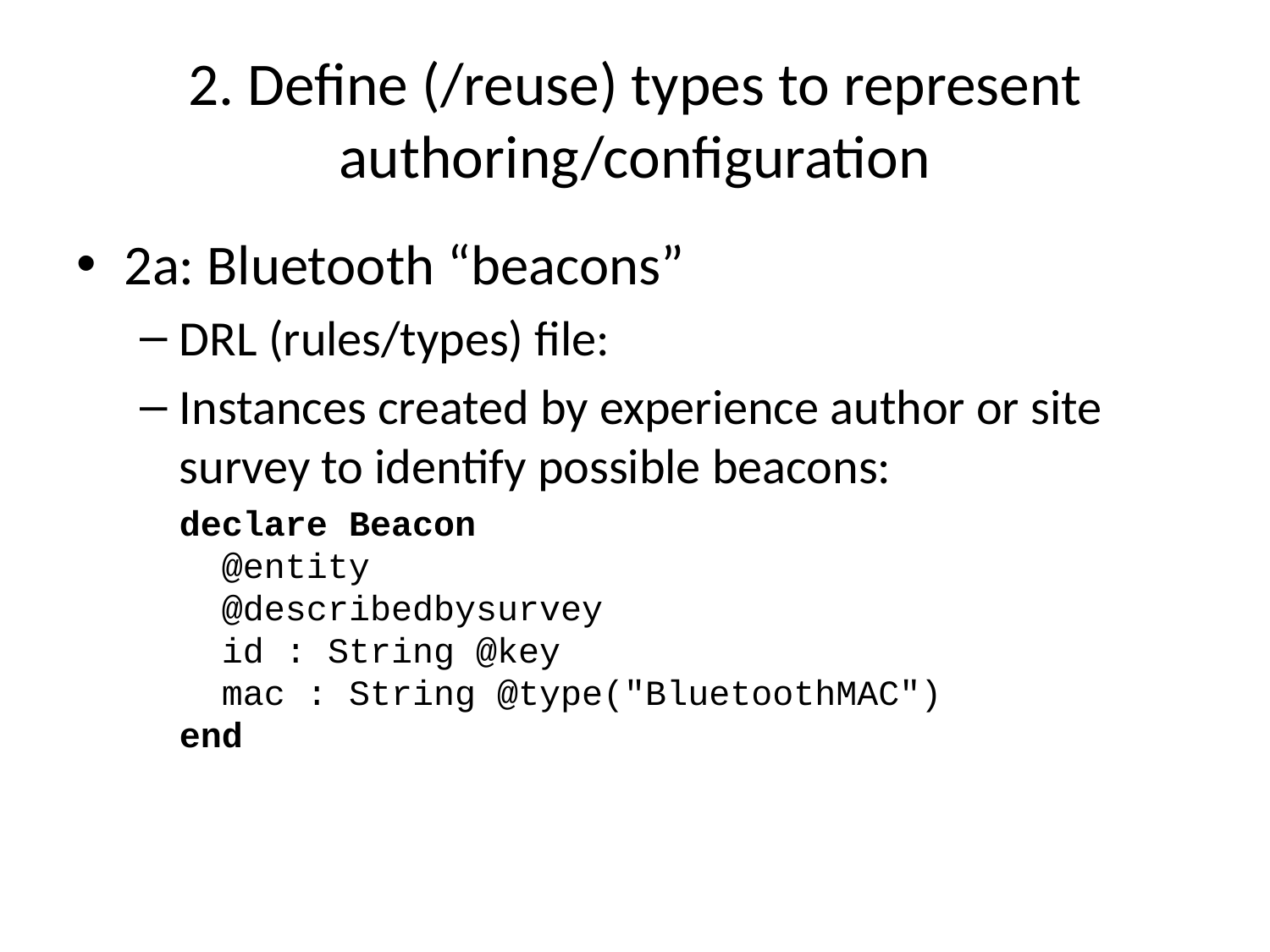

# 2. Define (/reuse) types to represent authoring/configuration
2a: Bluetooth “beacons”
DRL (rules/types) file:
Instances created by experience author or site survey to identify possible beacons:
	declare Beacon
  @entity
  @describedbysurvey
  id : String @key
  mac : String @type("BluetoothMAC")
end